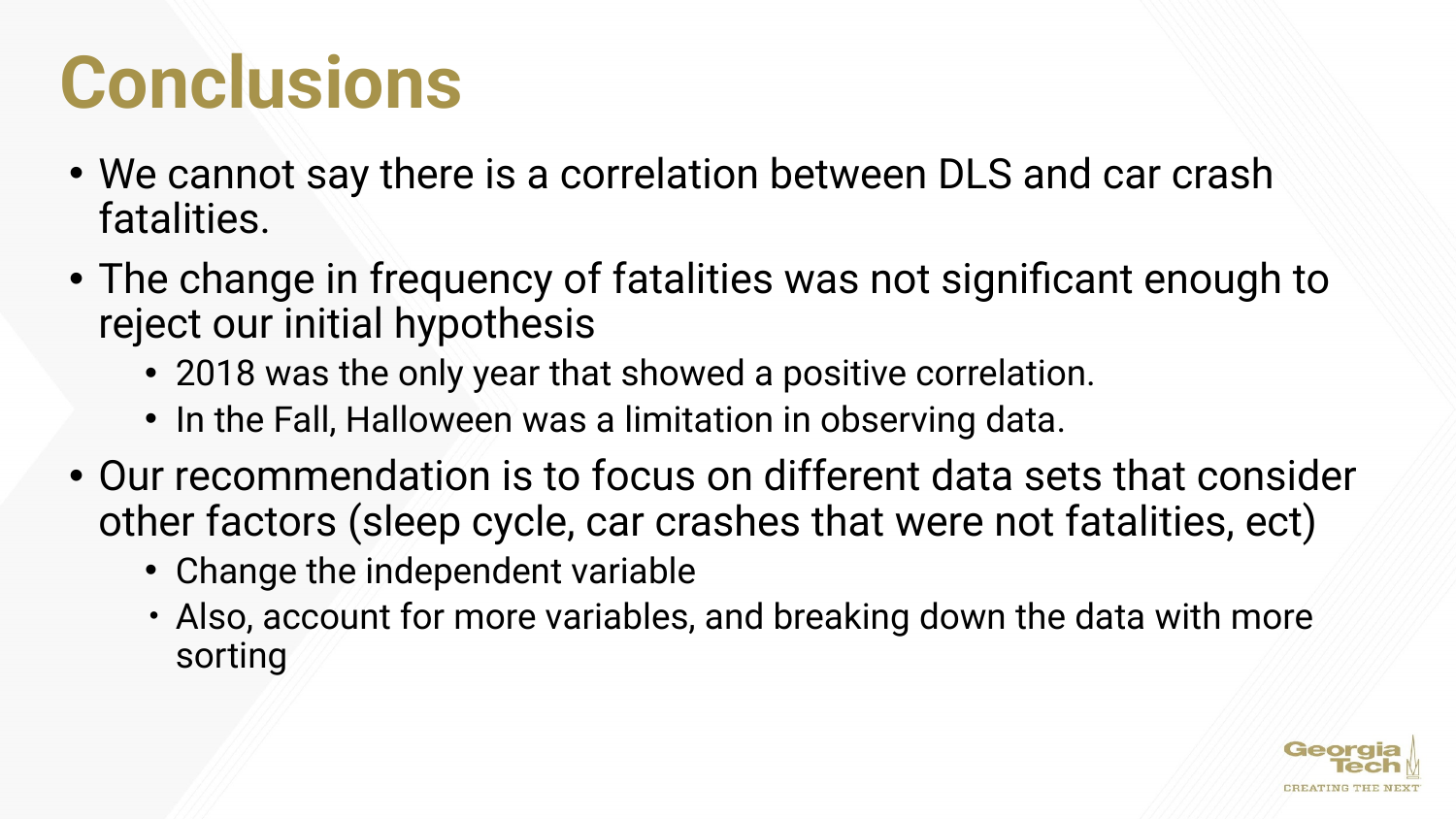

# Conclusions
We cannot say there is a correlation between DLS and car crash fatalities.
The change in frequency of fatalities was not significant enough to reject our initial hypothesis
2018 was the only year that showed a positive correlation.
In the Fall, Halloween was a limitation in observing data.
Our recommendation is to focus on different data sets that consider other factors (sleep cycle, car crashes that were not fatalities, ect)
Change the independent variable
Also, account for more variables, and breaking down the data with more sorting